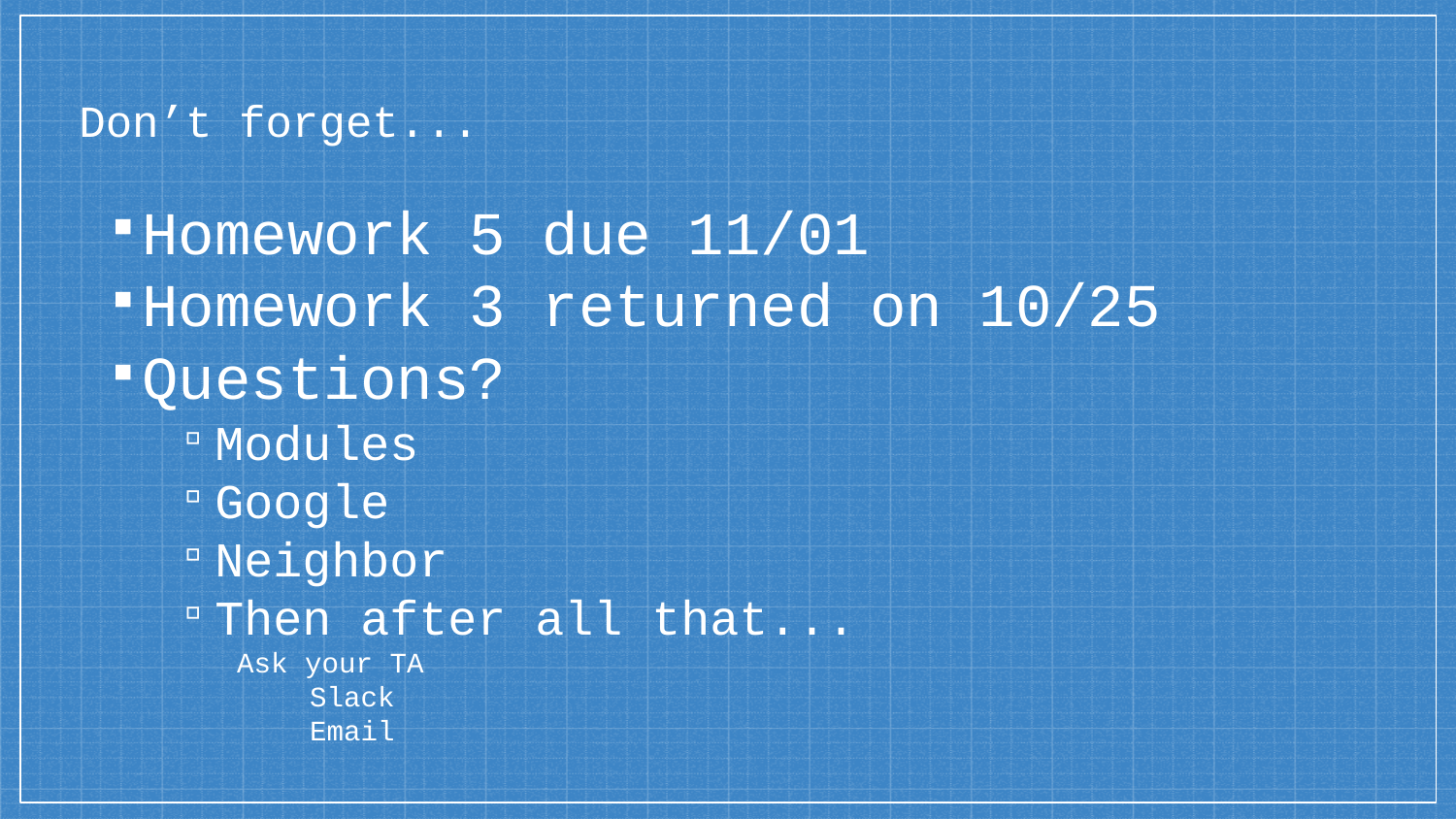

# Don’t forget...
Homework 5 due 11/01
Homework 3 returned on 10/25
Questions?
Modules
Google
Neighbor
Then after all that...
Ask your TA
Slack
Email